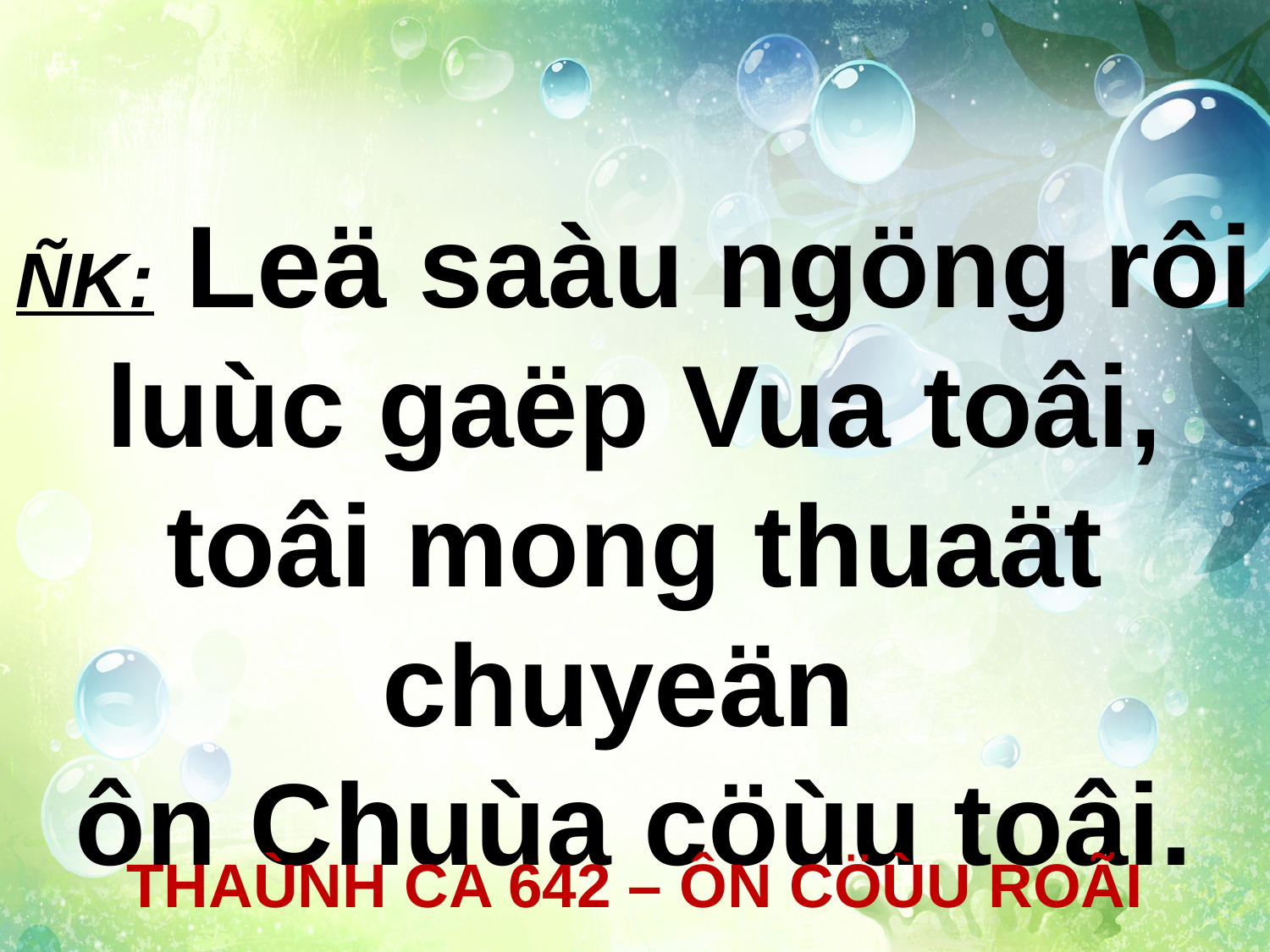

ÑK: Leä saàu ngöng rôi luùc gaëp Vua toâi, toâi mong thuaät chuyeän
ôn Chuùa cöùu toâi.
THAÙNH CA 642 – ÔN CÖÙU ROÃI